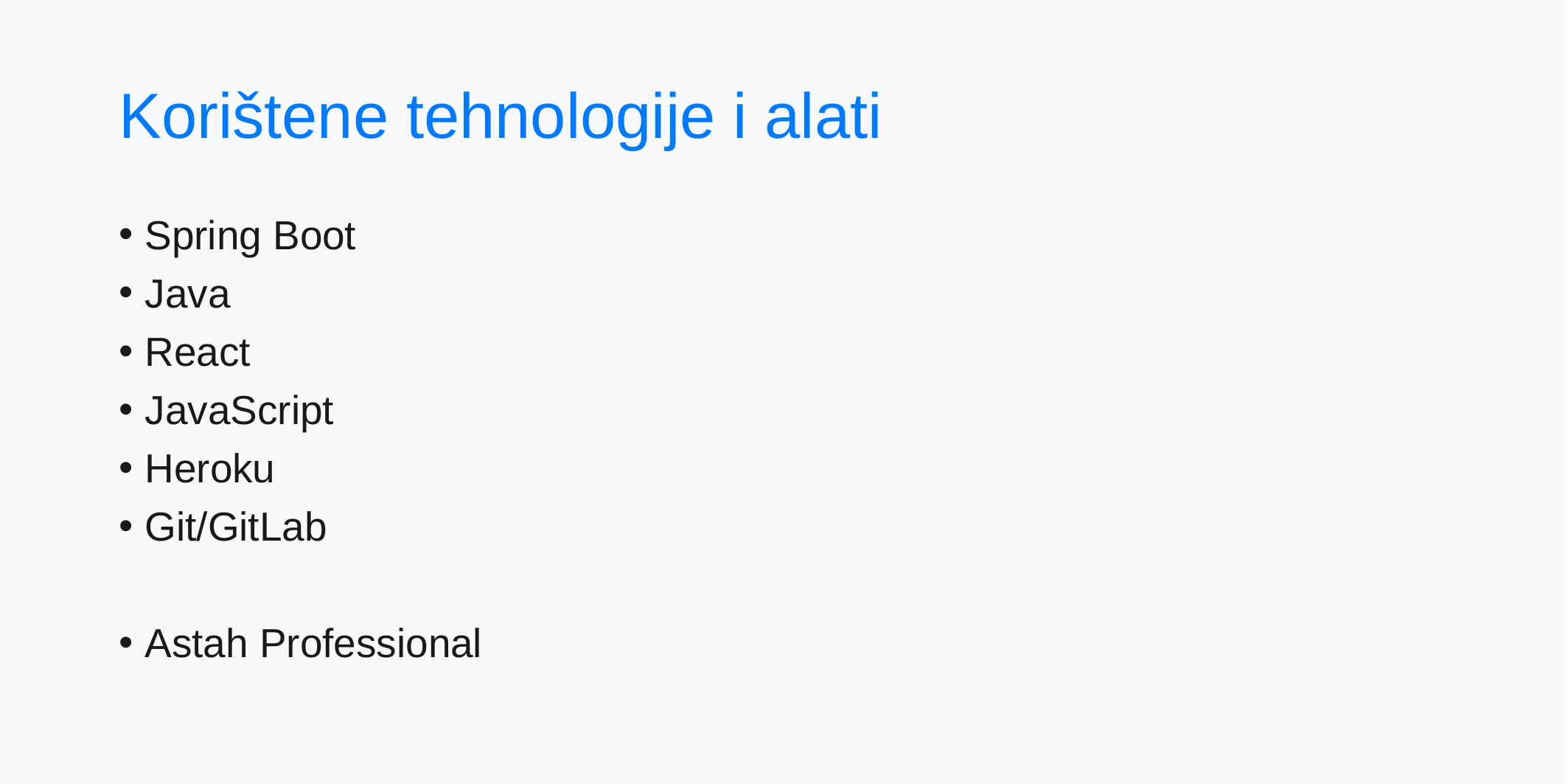

# Korištene tehnologije i alati
Spring Boot
Java
React
JavaScript
Heroku
Git/GitLab

Astah Professional